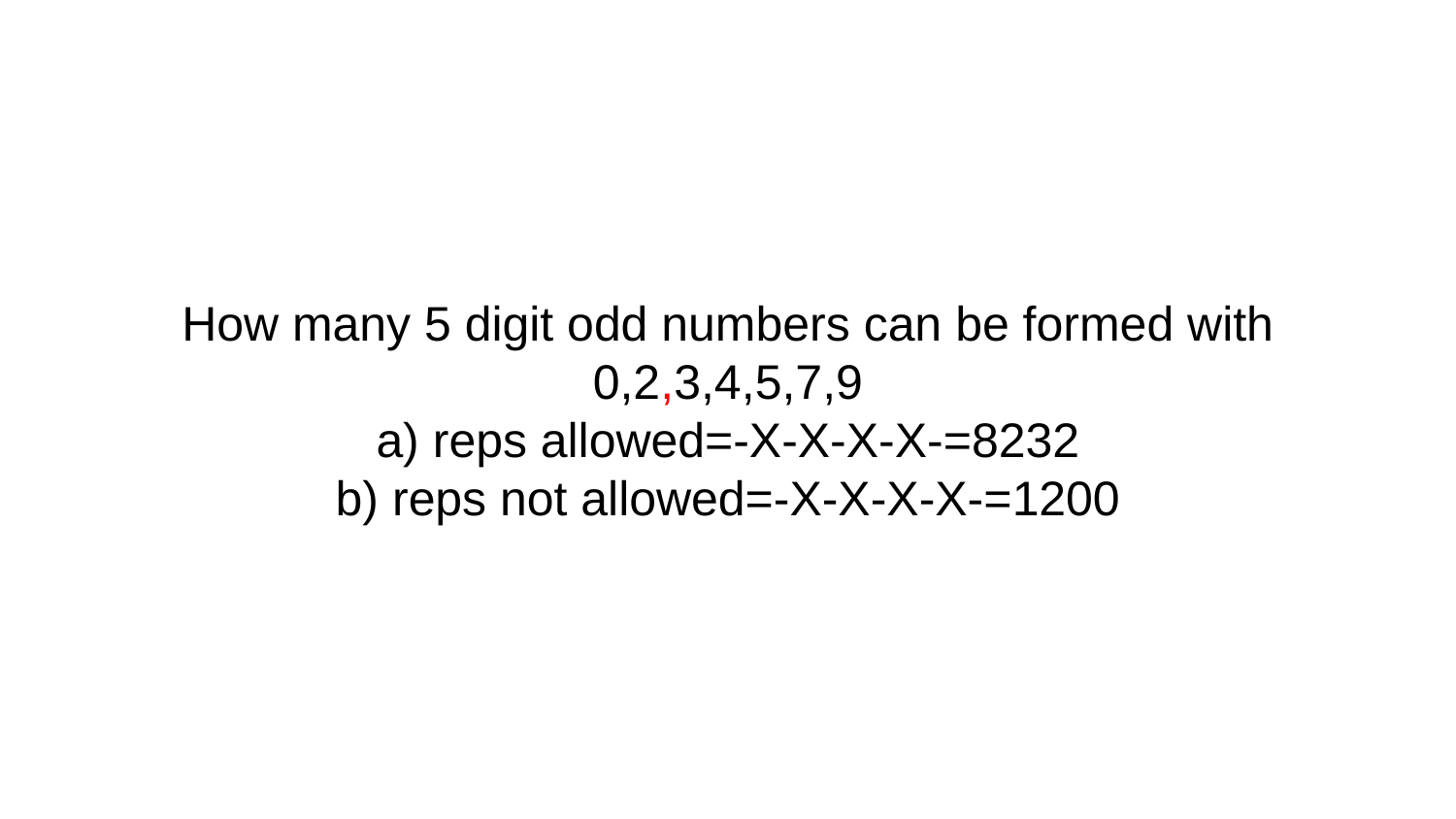

# How many 5 digit odd numbers can be formed with 0,2,3,4,5,7,9 a) reps allowed=-X-X-X-X-=8232 b) reps not allowed=-X-X-X-X-=1200